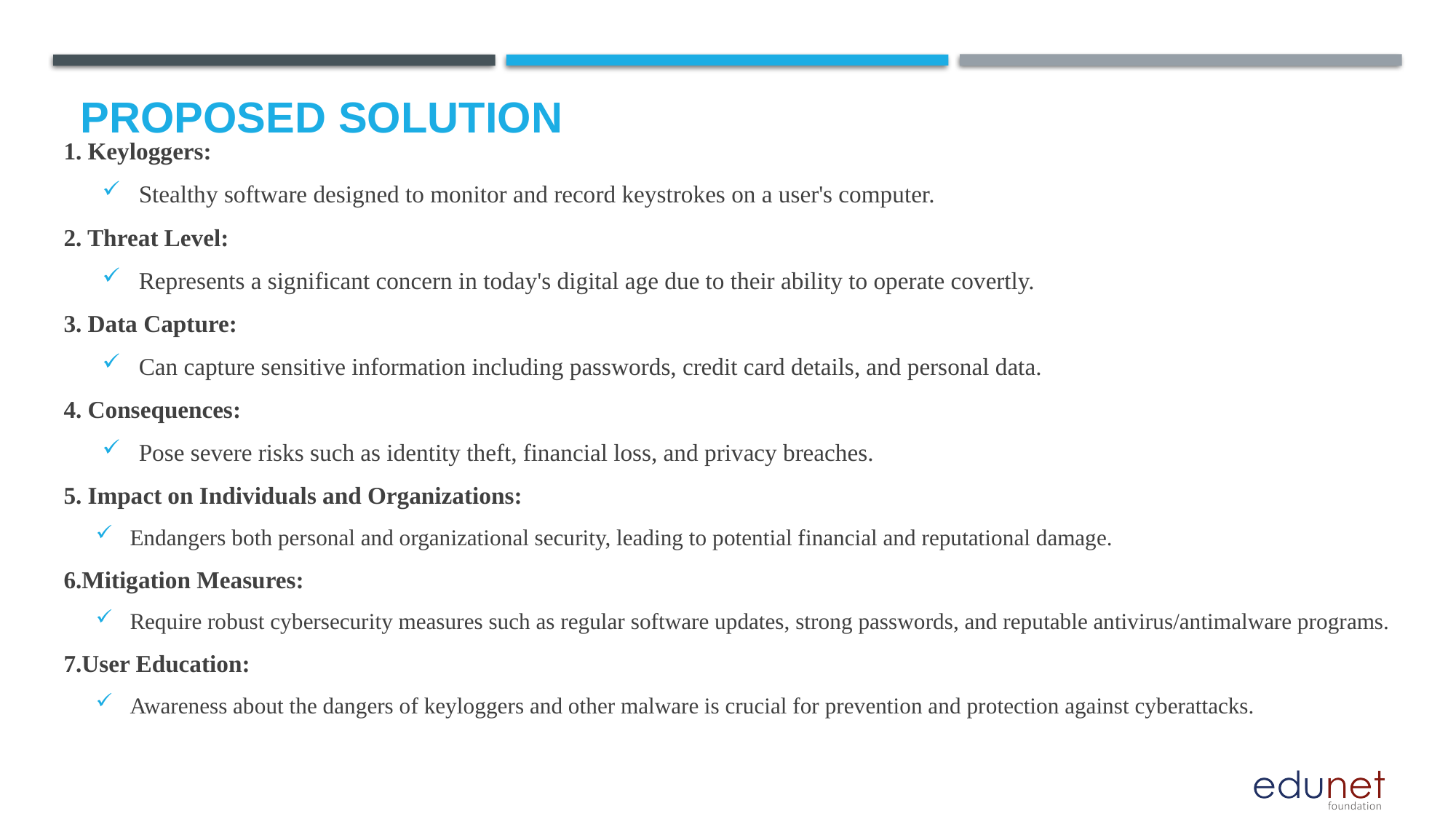

# Proposed Solution
1. Keyloggers:
Stealthy software designed to monitor and record keystrokes on a user's computer.
2. Threat Level:
Represents a significant concern in today's digital age due to their ability to operate covertly.
3. Data Capture:
Can capture sensitive information including passwords, credit card details, and personal data.
4. Consequences:
Pose severe risks such as identity theft, financial loss, and privacy breaches.
5. Impact on Individuals and Organizations:
Endangers both personal and organizational security, leading to potential financial and reputational damage.
6.Mitigation Measures:
Require robust cybersecurity measures such as regular software updates, strong passwords, and reputable antivirus/antimalware programs.
7.User Education:
Awareness about the dangers of keyloggers and other malware is crucial for prevention and protection against cyberattacks.